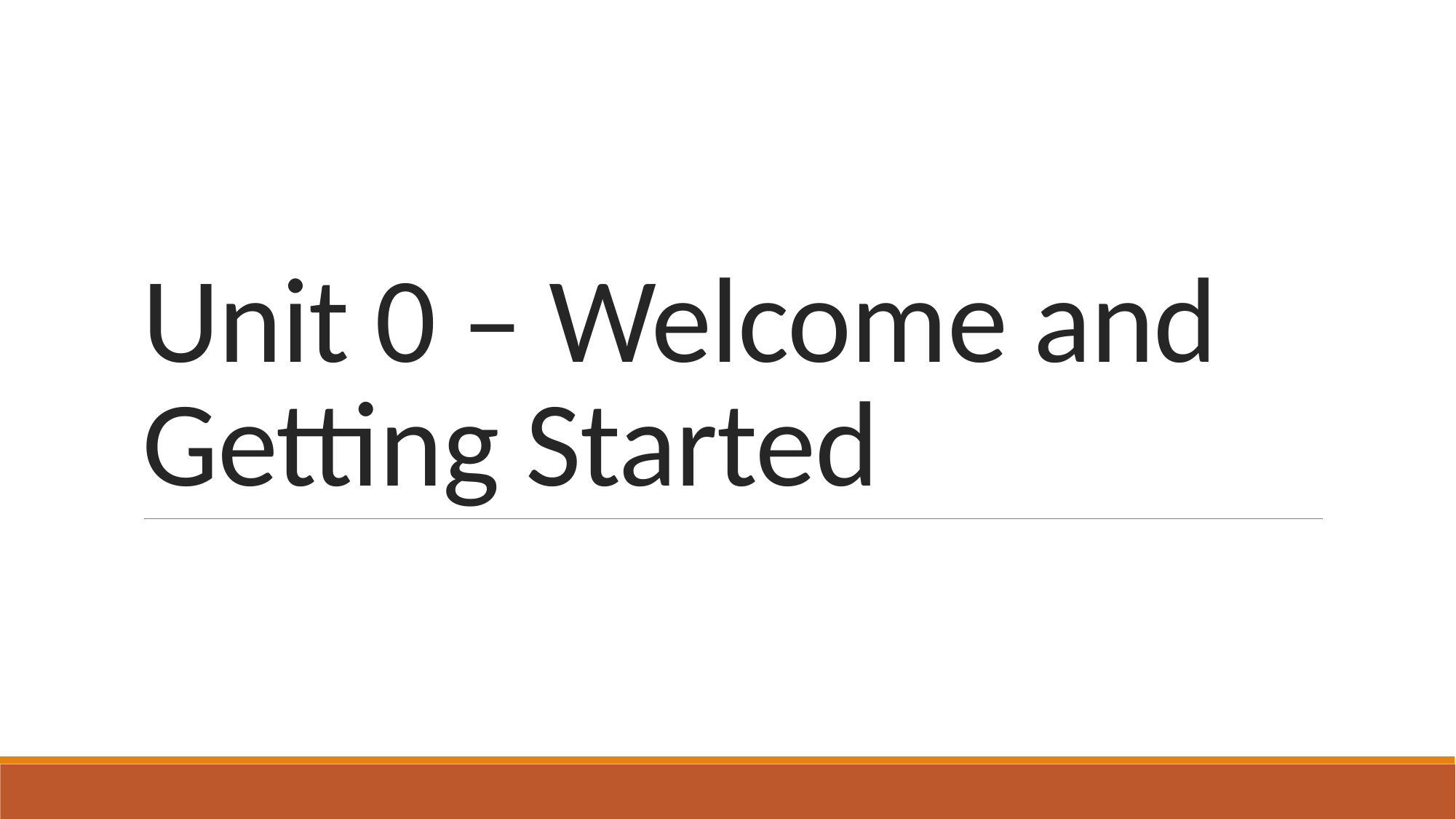

# Unit 0 – Welcome and Getting Started